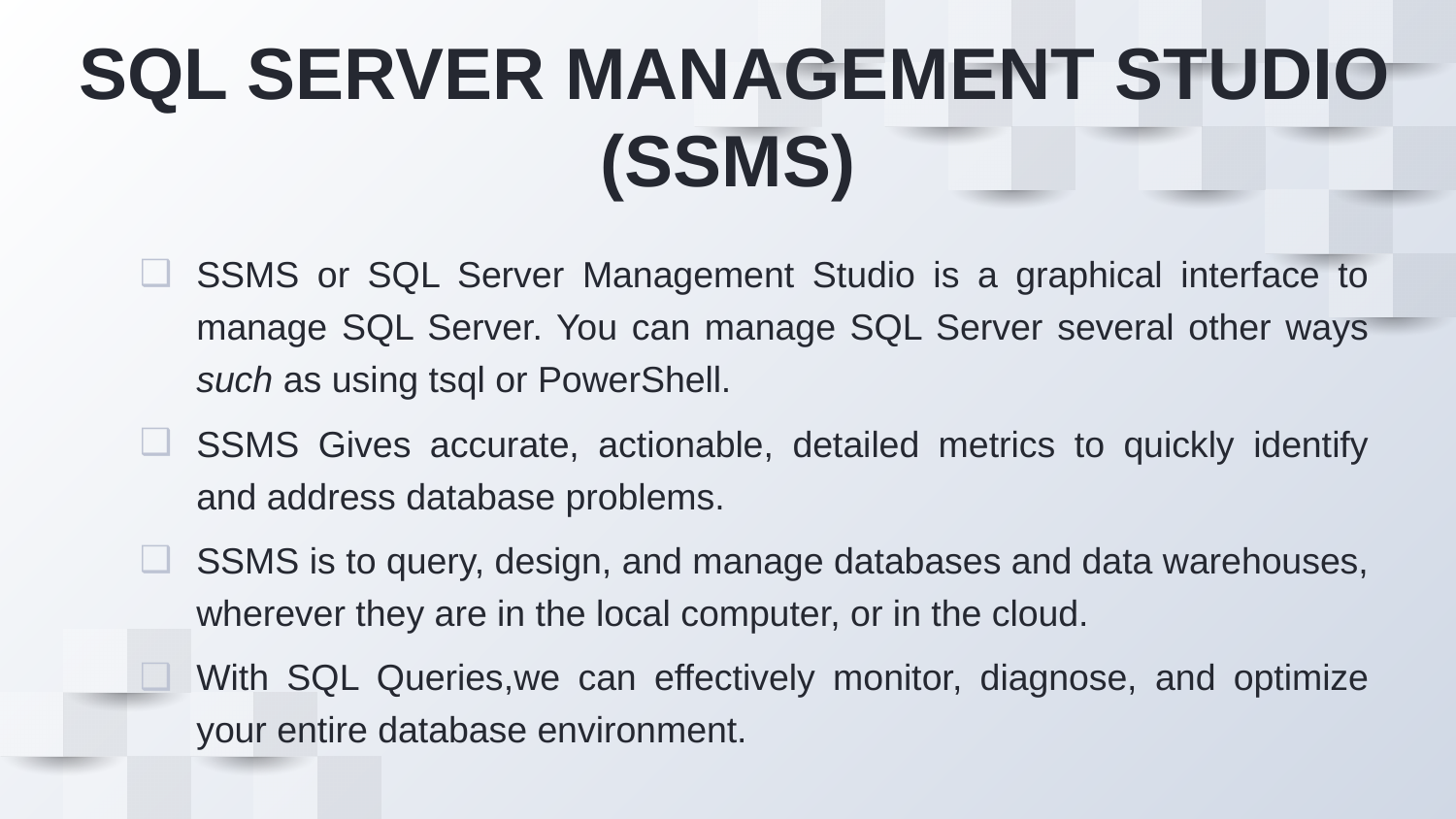

# SQL SERVER MANAGEMENT STUDIO (SSMS)
SSMS or SQL Server Management Studio is a graphical interface to manage SQL Server. You can manage SQL Server several other ways such as using tsql or PowerShell.
SSMS Gives accurate, actionable, detailed metrics to quickly identify and address database problems.
SSMS is to query, design, and manage databases and data warehouses, wherever they are in the local computer, or in the cloud.
With SQL Queries,we can effectively monitor, diagnose, and optimize your entire database environment.